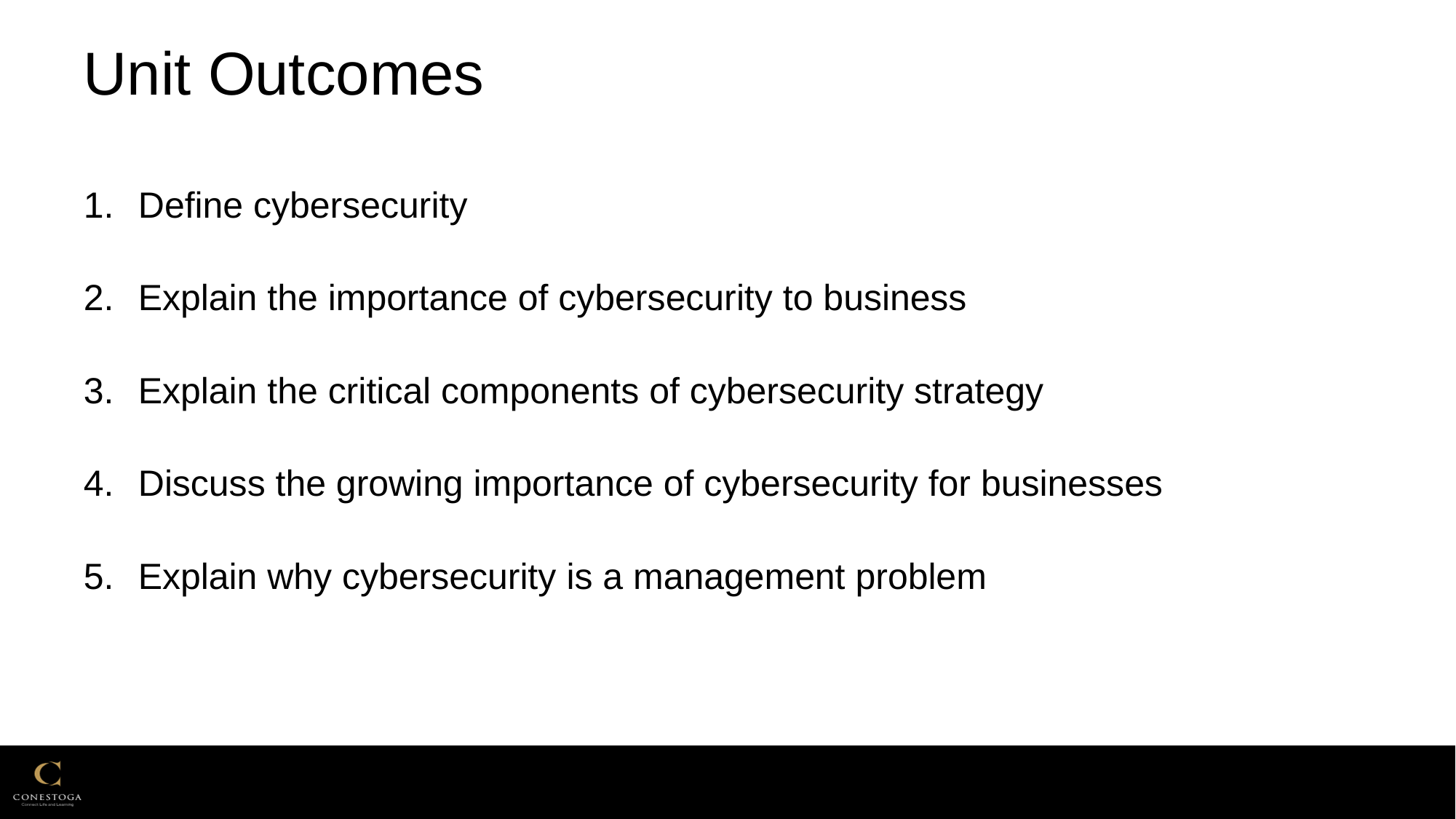

# Unit Outcomes
Define cybersecurity
Explain the importance of cybersecurity to business
Explain the critical components of cybersecurity strategy
Discuss the growing importance of cybersecurity for businesses
Explain why cybersecurity is a management problem